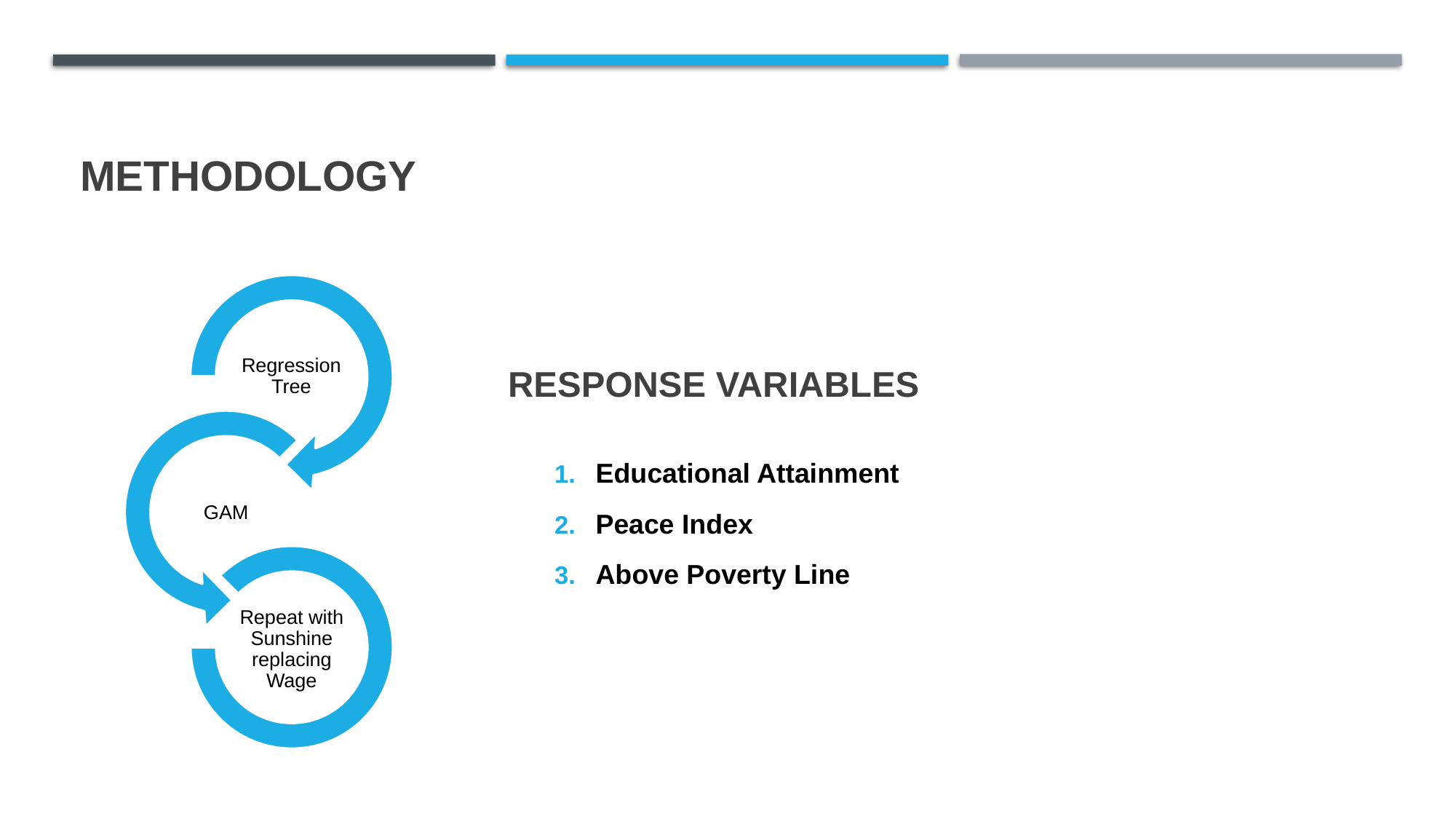

# Methodology
Regression Tree
GAM
Repeat with Sunshine replacing Wage
Response variables
Educational Attainment
Peace Index
Above Poverty Line